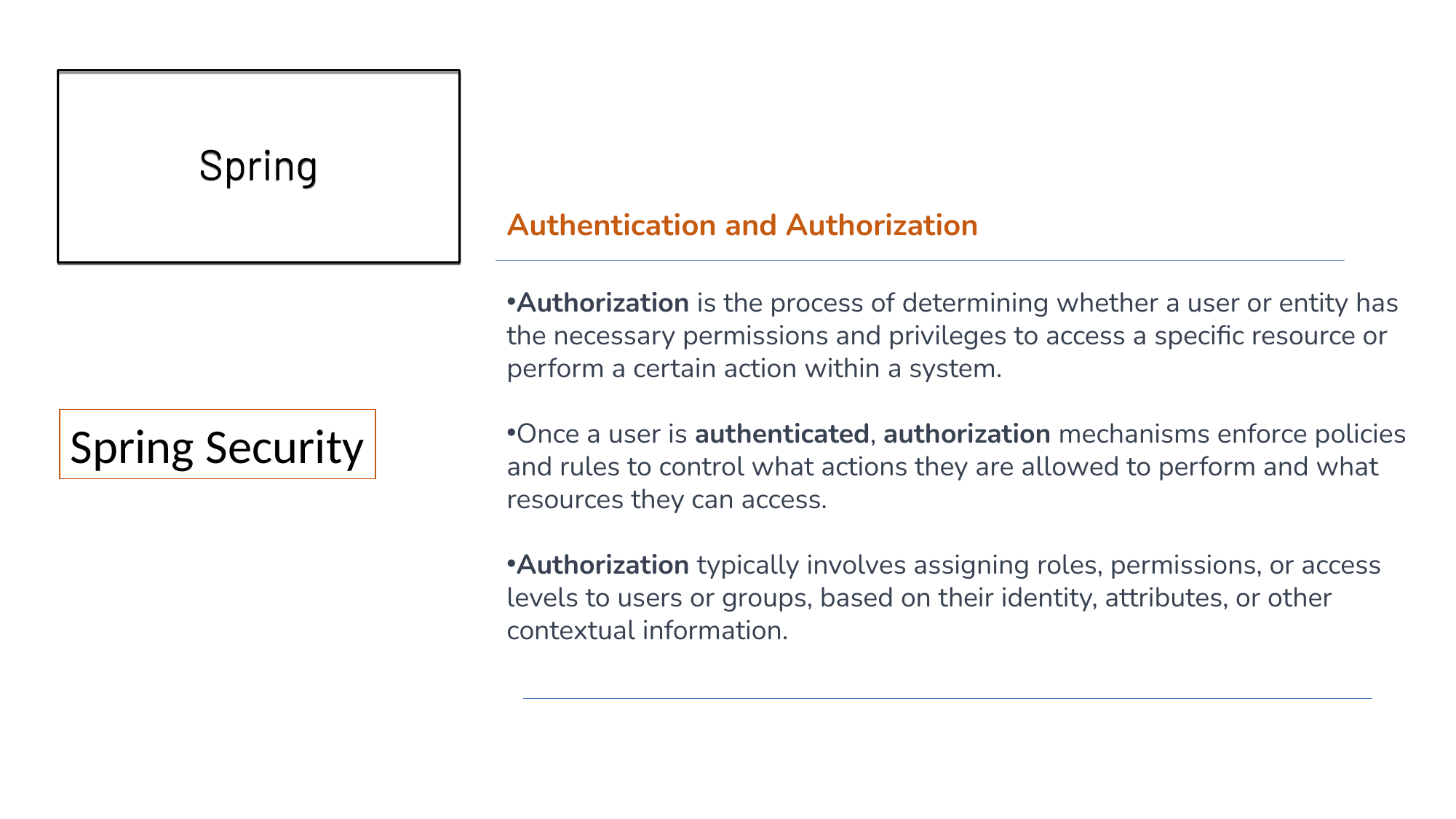

# Spring
Authentication and Authorization
Authorization is the process of determining whether a user or entity has the necessary permissions and privileges to access a specific resource or perform a certain action within a system.

Once a user is authenticated, authorization mechanisms enforce policies and rules to control what actions they are allowed to perform and what resources they can access.

Authorization typically involves assigning roles, permissions, or access levels to users or groups, based on their identity, attributes, or other contextual information.
Spring Security